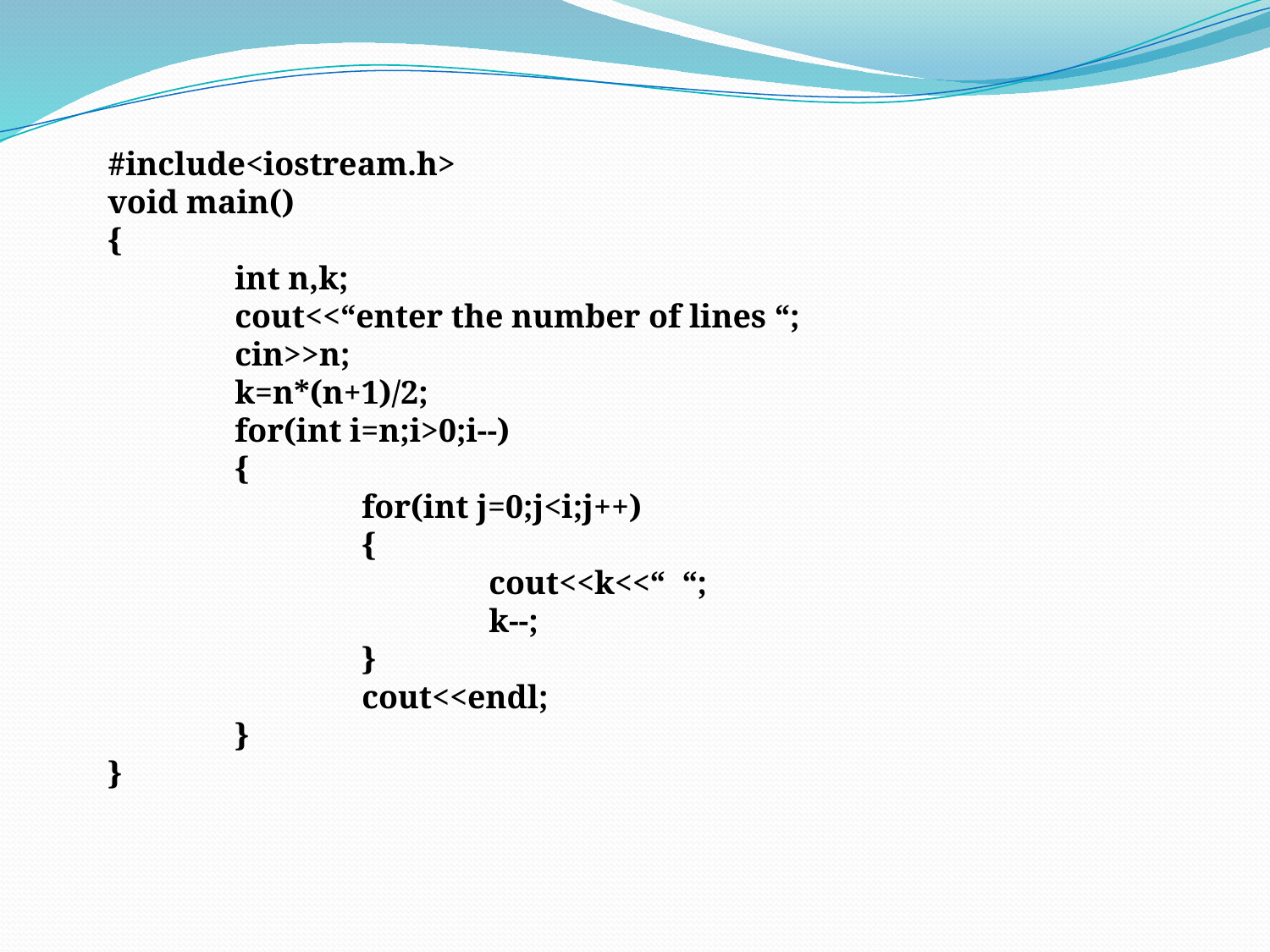

#include<iostream.h>
void main()
{
	int n,k;
	cout<<“enter the number of lines “;
	cin>>n;
	k=n*(n+1)/2;
	for(int i=n;i>0;i--)
	{
		for(int j=0;j<i;j++)
		{
			cout<<k<<“  “;
			k--;
		}
		cout<<endl;
	}
}